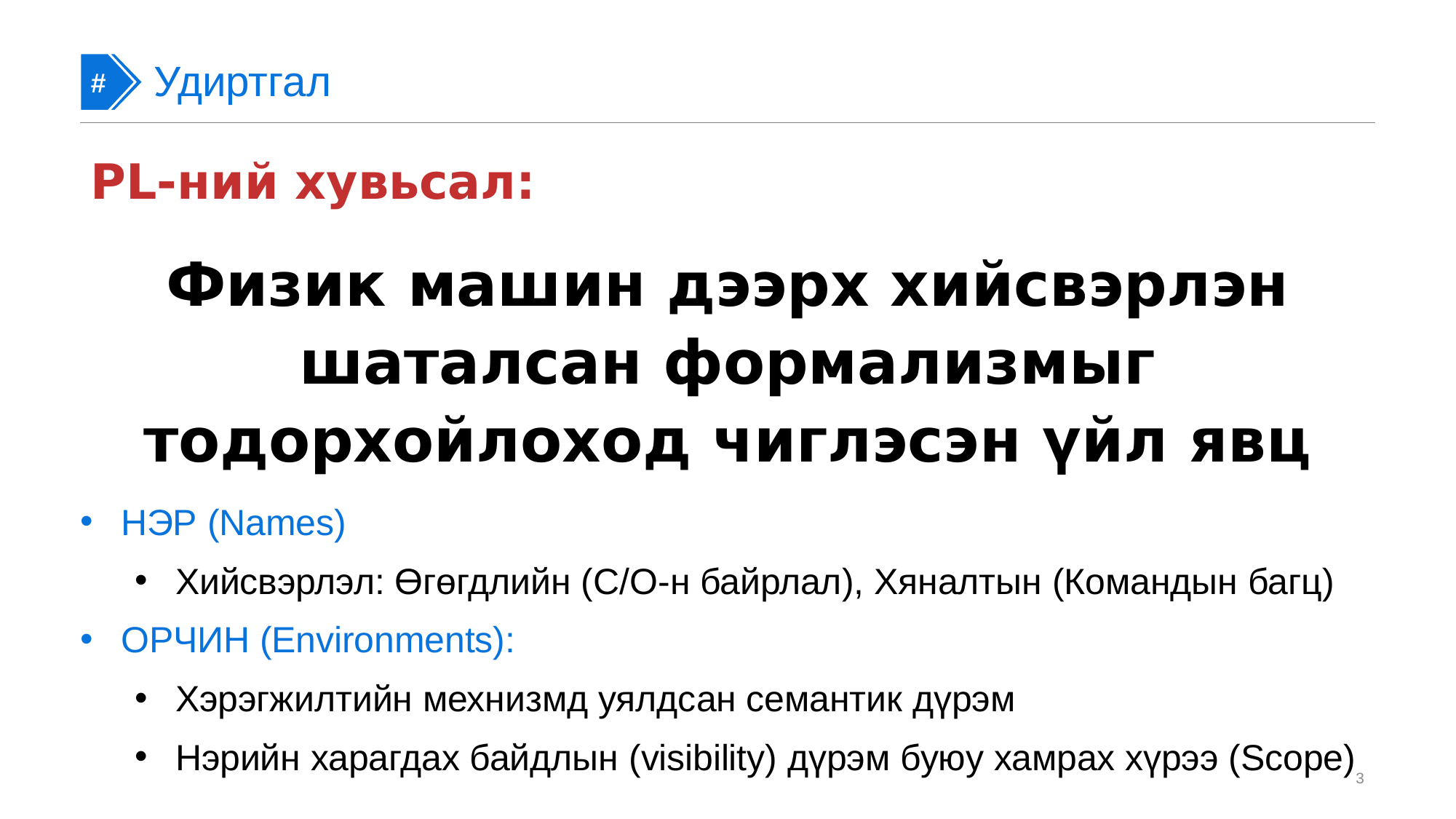

#
#
Удиртгал
PL-ний хувьсал:
Физик машин дээрх хийсвэрлэн шаталсан формализмыг тодорхойлоход чиглэсэн үйл явц
НЭР (Names)
Хийсвэрлэл: Өгөгдлийн (С/О-н байрлал), Хяналтын (Командын багц)
ОРЧИН (Environments):
Хэрэгжилтийн мехнизмд уялдсан семантик дүрэм
Нэрийн харагдах байдлын (visibility) дүрэм буюу хамрах хүрээ (Scope)
3